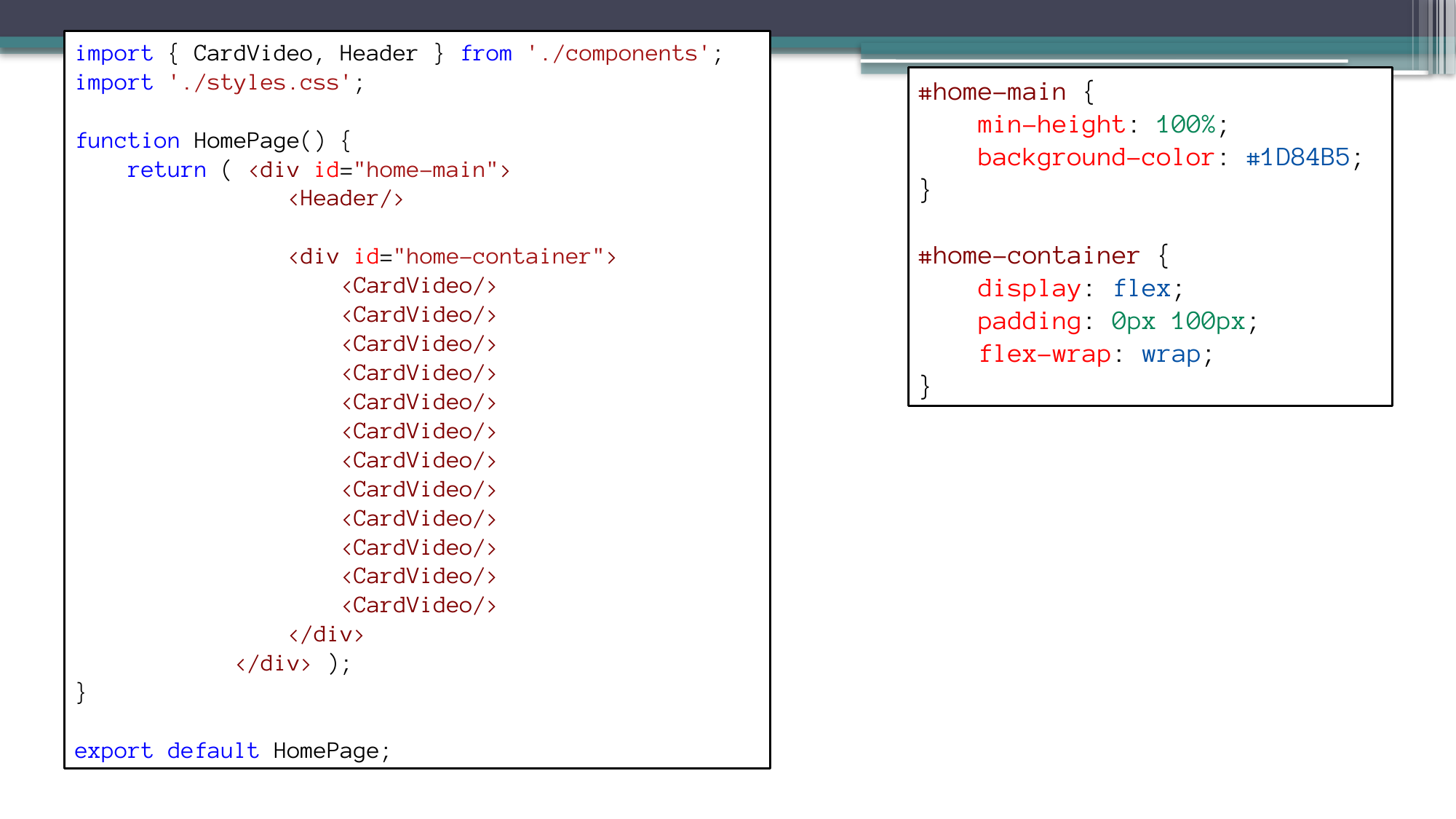

import { CardVideo, Header } from './components';
import './styles.css';
function HomePage() {
    return ( <div id="home-main">
                <Header/>
                <div id="home-container">
                    <CardVideo/>
                    <CardVideo/>
                    <CardVideo/>
                    <CardVideo/>
                    <CardVideo/>
                    <CardVideo/>
                    <CardVideo/>
                    <CardVideo/>
                    <CardVideo/>
                    <CardVideo/>
                    <CardVideo/>
                    <CardVideo/>
                </div>
            </div> );
}
export default HomePage;
#home-main {
    min-height: 100%;
    background-color: #1D84B5;
}
#home-container {
    display: flex;
    padding: 0px 100px;
    flex-wrap: wrap;
}
# HomePage
Código: